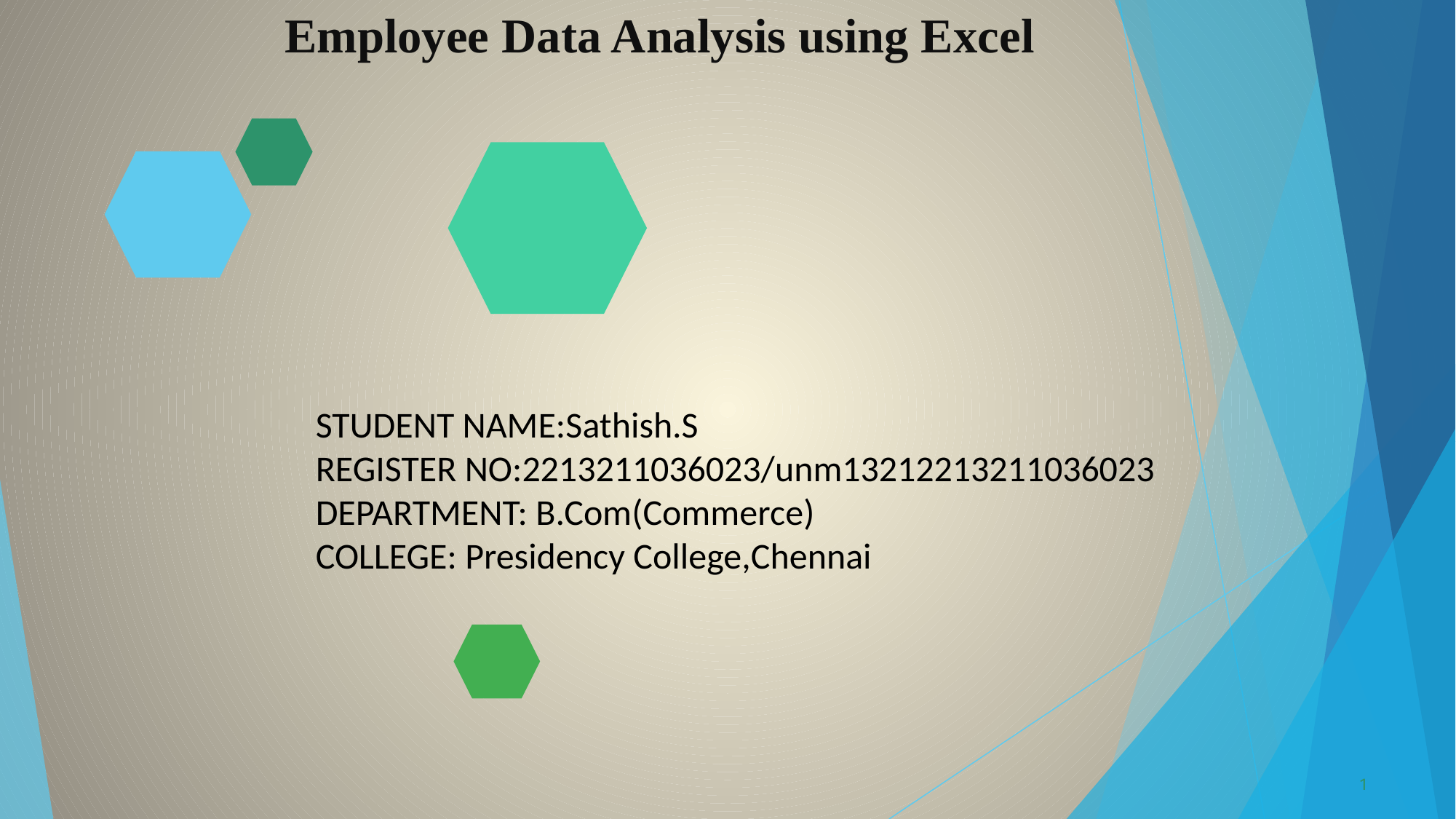

# Employee Data Analysis using Excel

STUDENT NAME:Sathish.S
REGISTER NO:2213211036023/unm13212213211036023
DEPARTMENT: B.Com(Commerce)
COLLEGE: Presidency College,Chennai

1